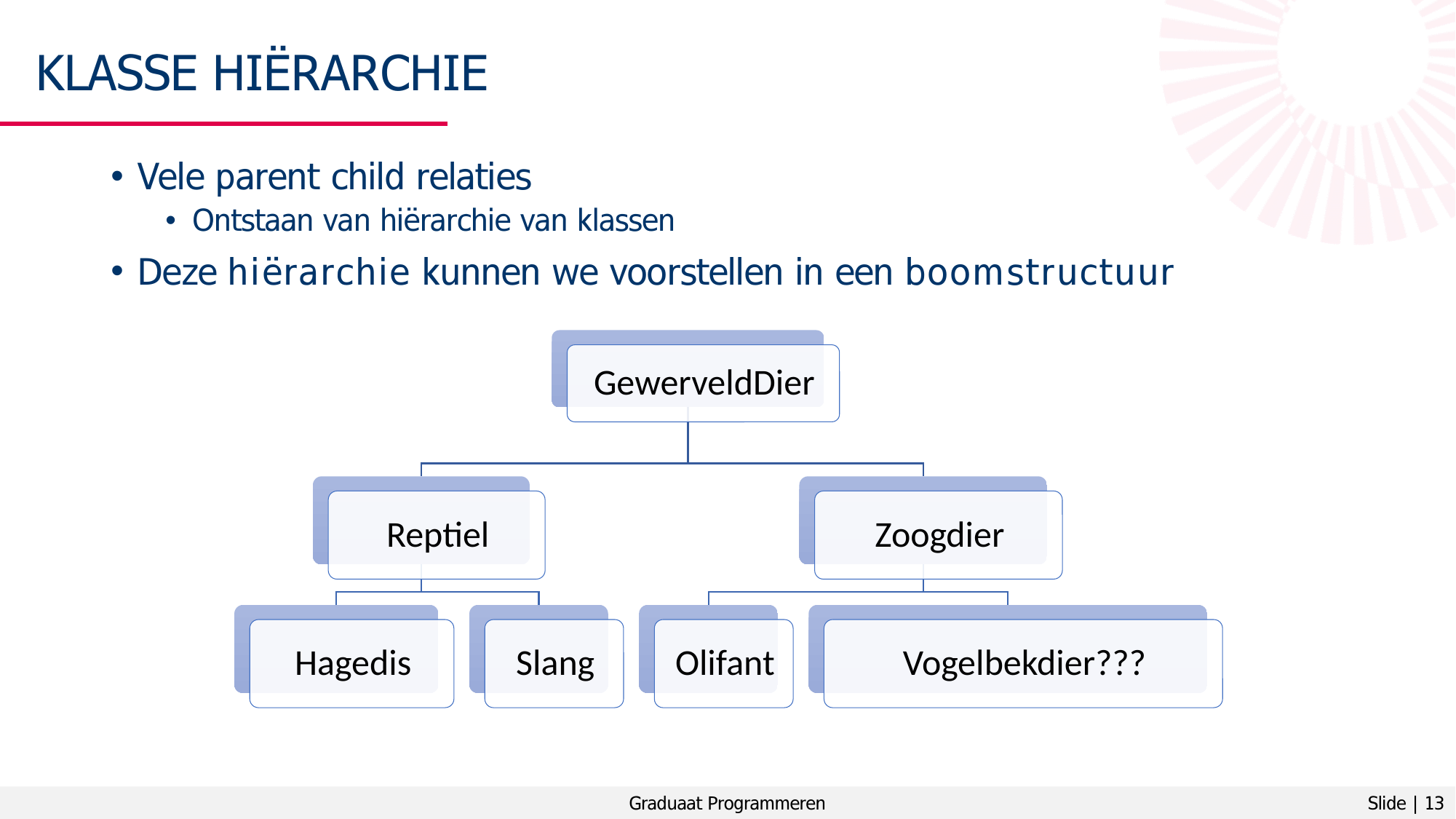

# Klasse Hiërarchie
Vele parent child relaties
Ontstaan van hiërarchie van klassen
Deze hiërarchie kunnen we voorstellen in een boomstructuur

GewerveldDier
Reptiel
Hagedis
Slang
Zoogdier
Olifant
Vogelbekdier???